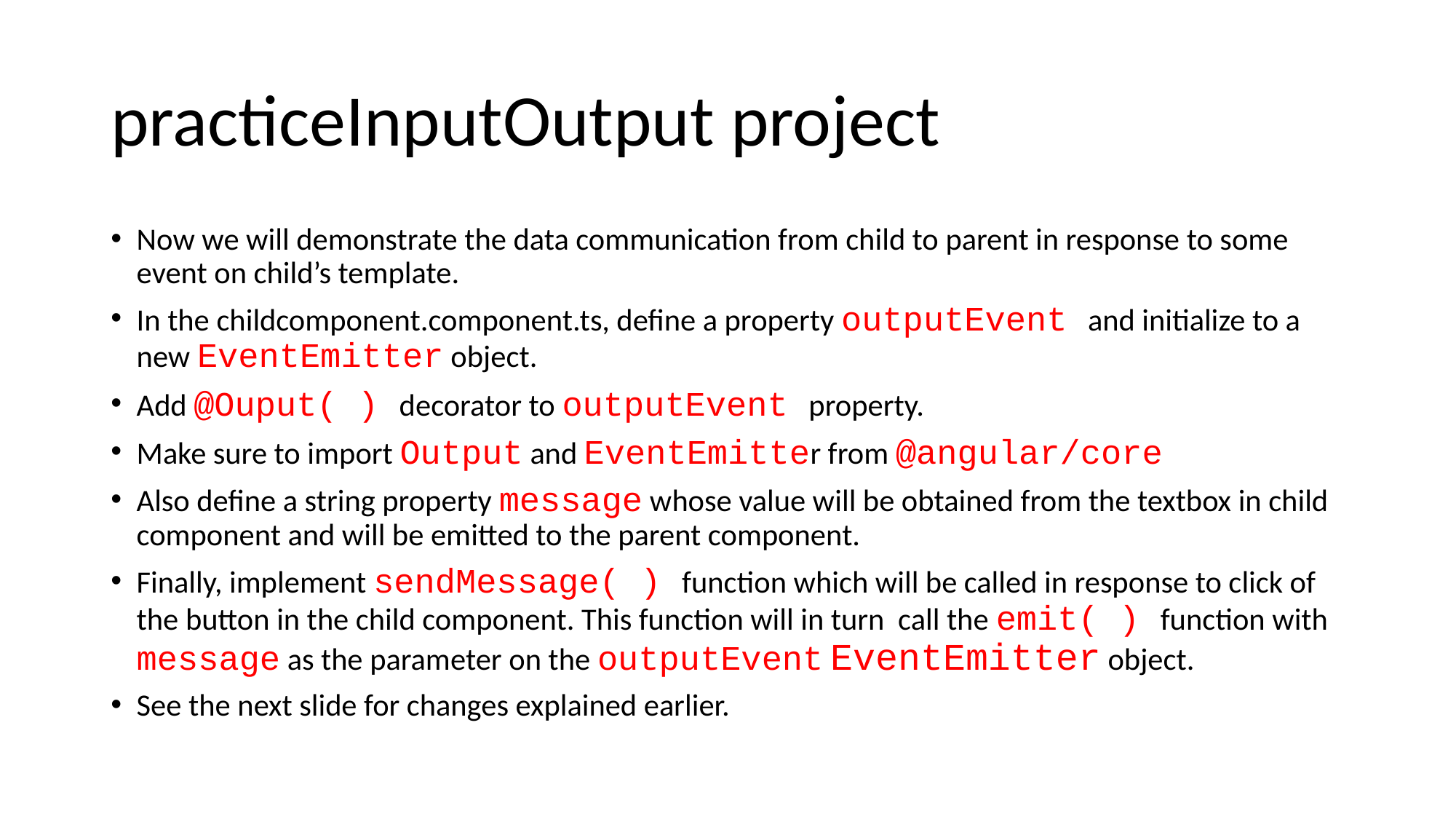

# practiceInputOutput project
Now we will demonstrate the data communication from child to parent in response to some event on child’s template.
In the childcomponent.component.ts, define a property outputEvent and initialize to a new EventEmitter object.
Add @Ouput( ) decorator to outputEvent property.
Make sure to import Output and EventEmitter from @angular/core
Also define a string property message whose value will be obtained from the textbox in child component and will be emitted to the parent component.
Finally, implement sendMessage( ) function which will be called in response to click of the button in the child component. This function will in turn  call the emit( ) function with message as the parameter on the outputEvent EventEmitter object.
See the next slide for changes explained earlier.